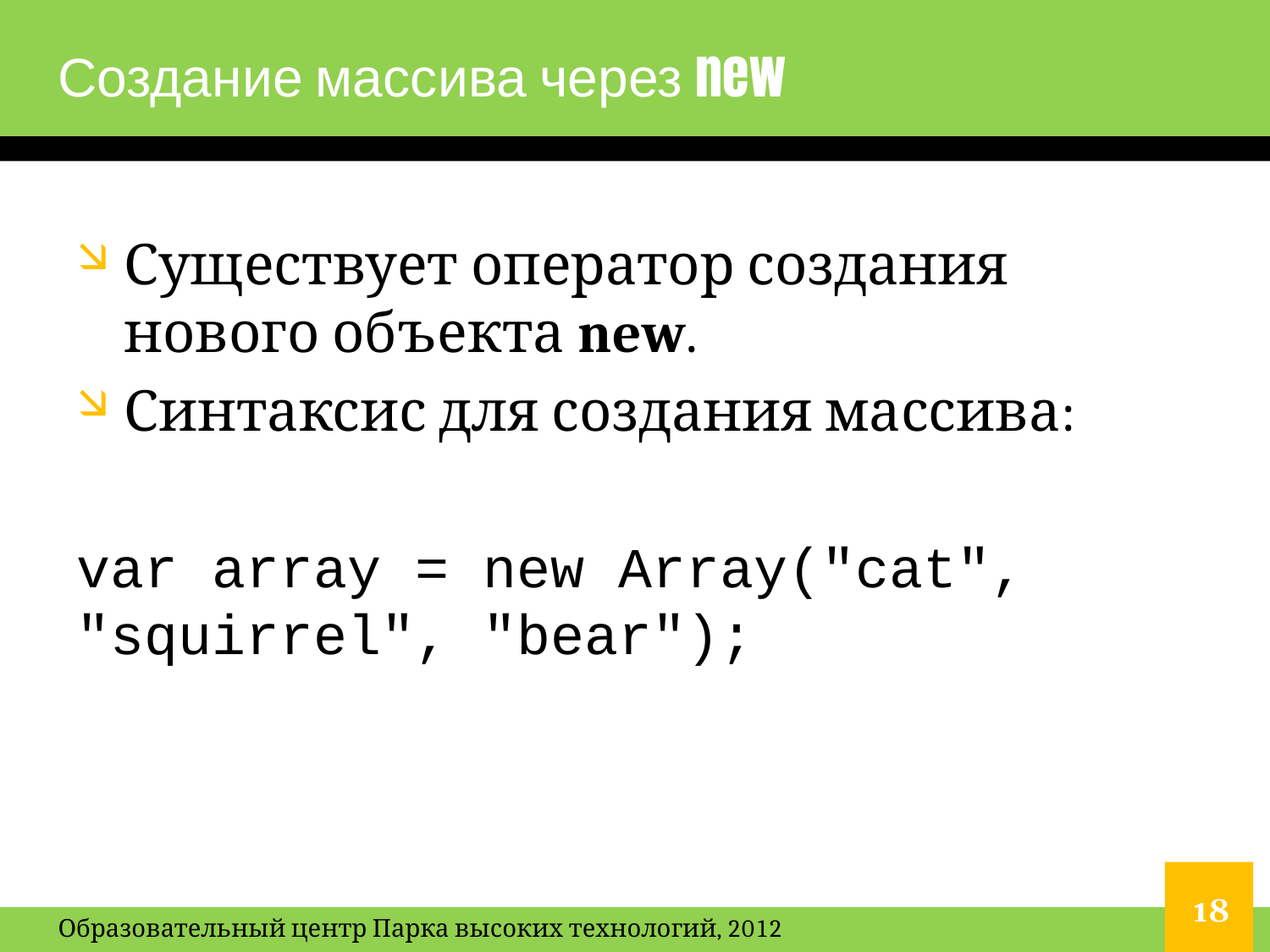

# Создание массива через new
Существует оператор создания нового объекта new.
Синтаксис для создания массива:

var array = new Array("cat", "squirrel", "bear");
18